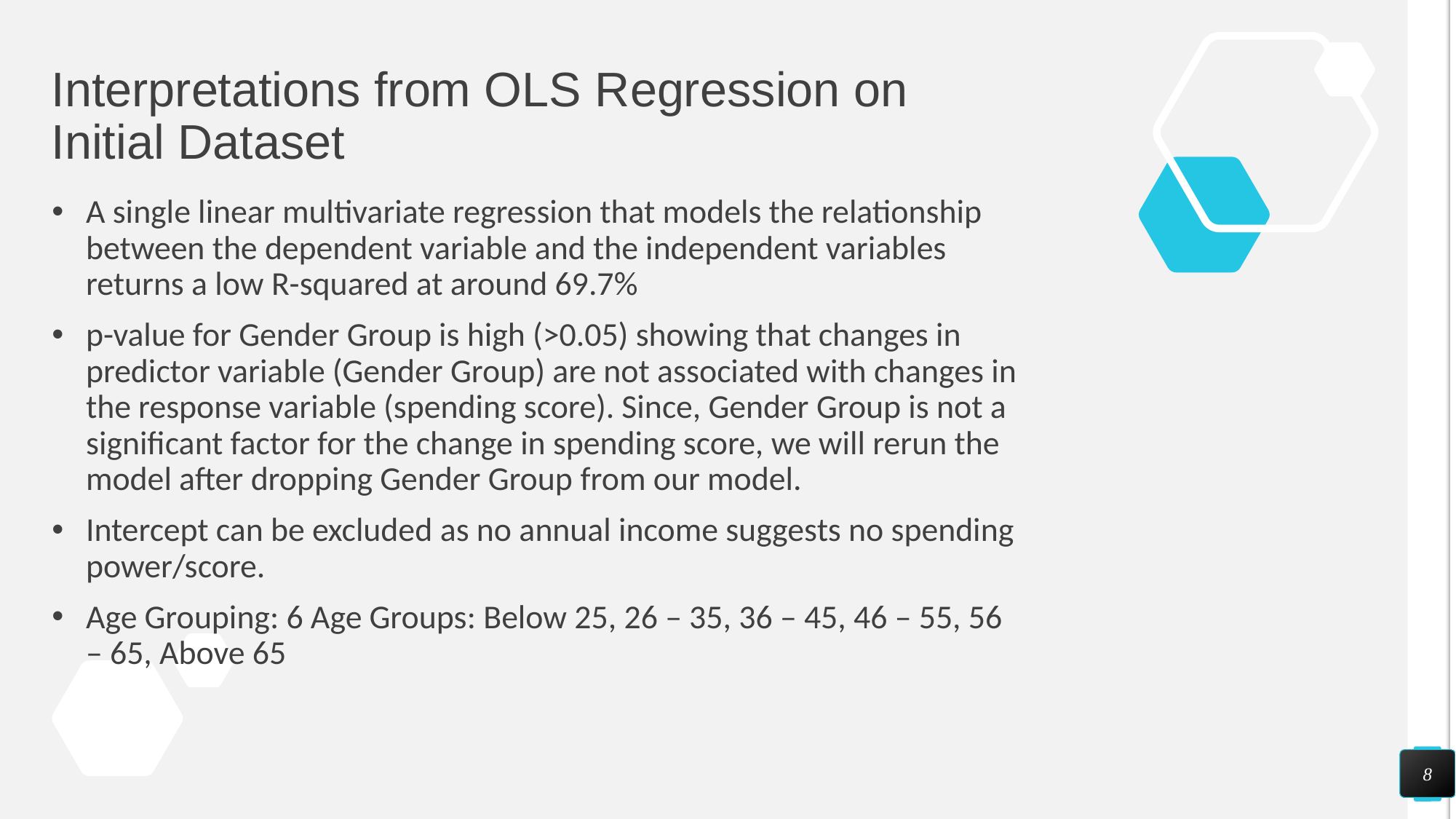

# Interpretations from OLS Regression on Initial Dataset
A single linear multivariate regression that models the relationship between the dependent variable and the independent variables returns a low R-squared at around 69.7%
p-value for Gender Group is high (>0.05) showing that changes in predictor variable (Gender Group) are not associated with changes in the response variable (spending score). Since, Gender Group is not a significant factor for the change in spending score, we will rerun the model after dropping Gender Group from our model.
Intercept can be excluded as no annual income suggests no spending power/score.
Age Grouping: 6 Age Groups: Below 25, 26 – 35, 36 – 45, 46 – 55, 56 – 65, Above 65
8